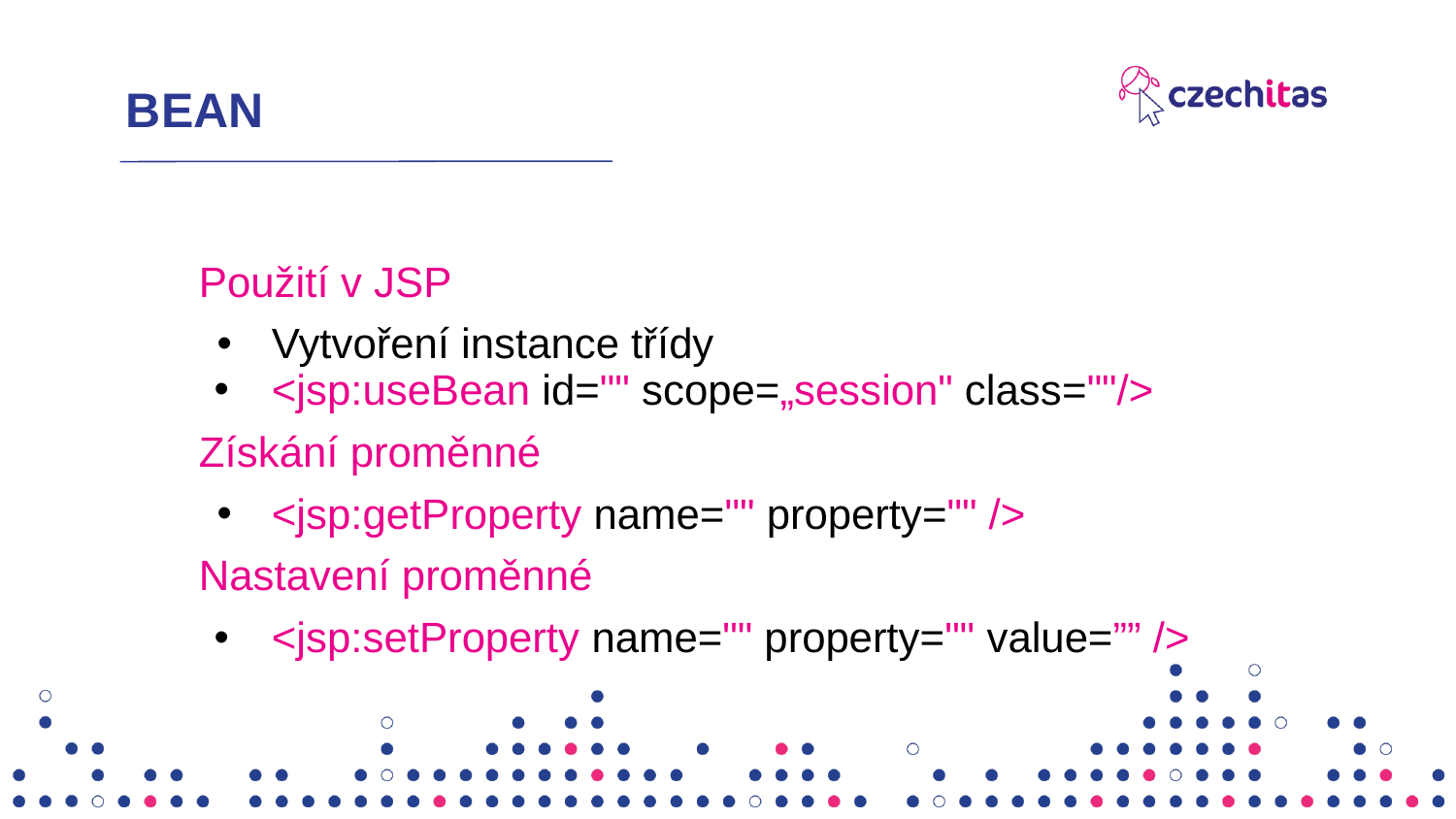

# BEAN

Použití v JSP
Vytvoření instance třídy
<jsp:useBean id="" scope=„session" class=""/>
Získání proměnné
<jsp:getProperty name="" property="" />
Nastavení proměnné
<jsp:setProperty name="" property="" value=”” />